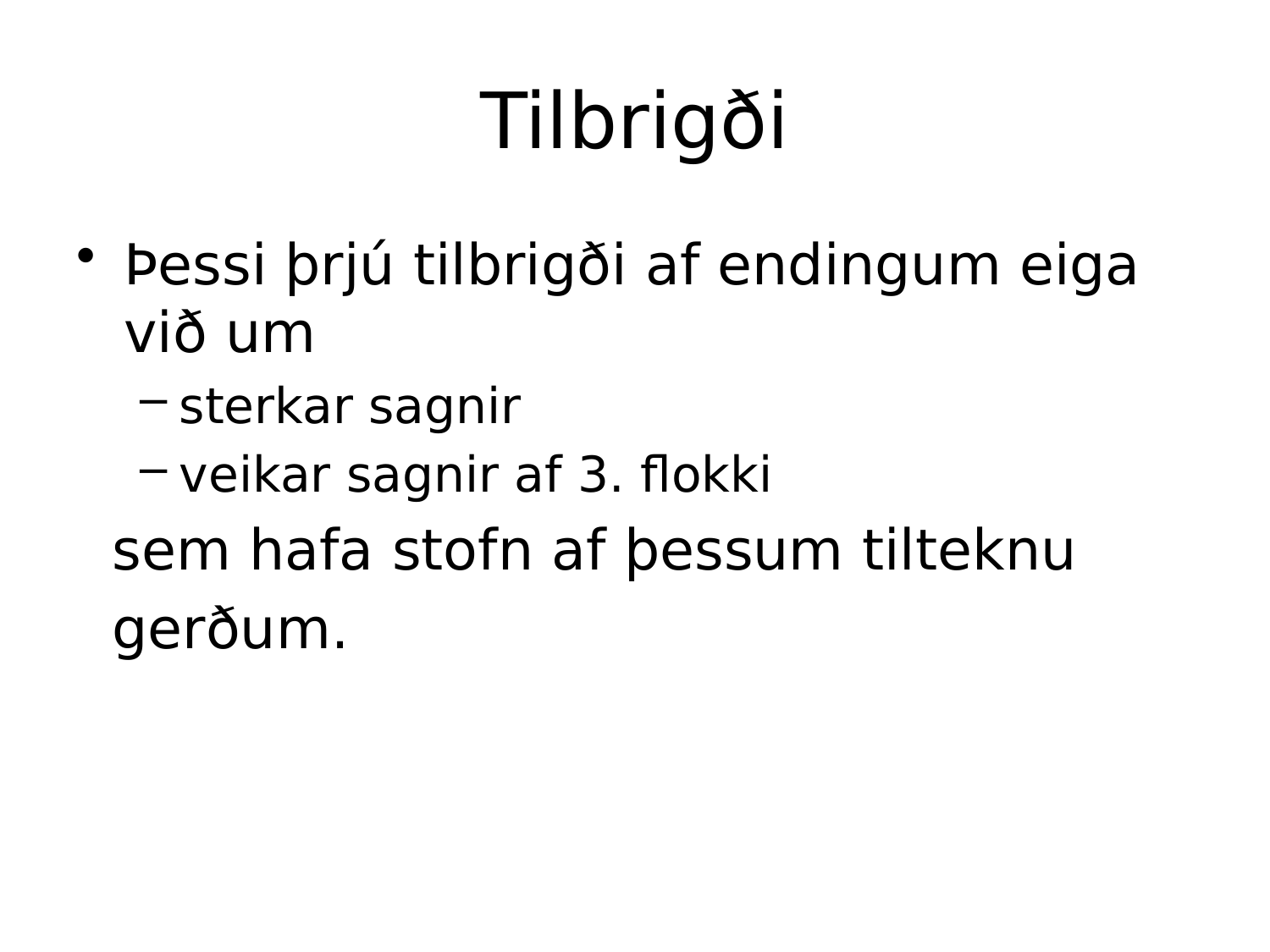

# Tilbrigði
Þessi þrjú tilbrigði af endingum eiga við um
sterkar sagnir
veikar sagnir af 3. flokki
  sem hafa stofn af þessum tilteknu
  gerðum.